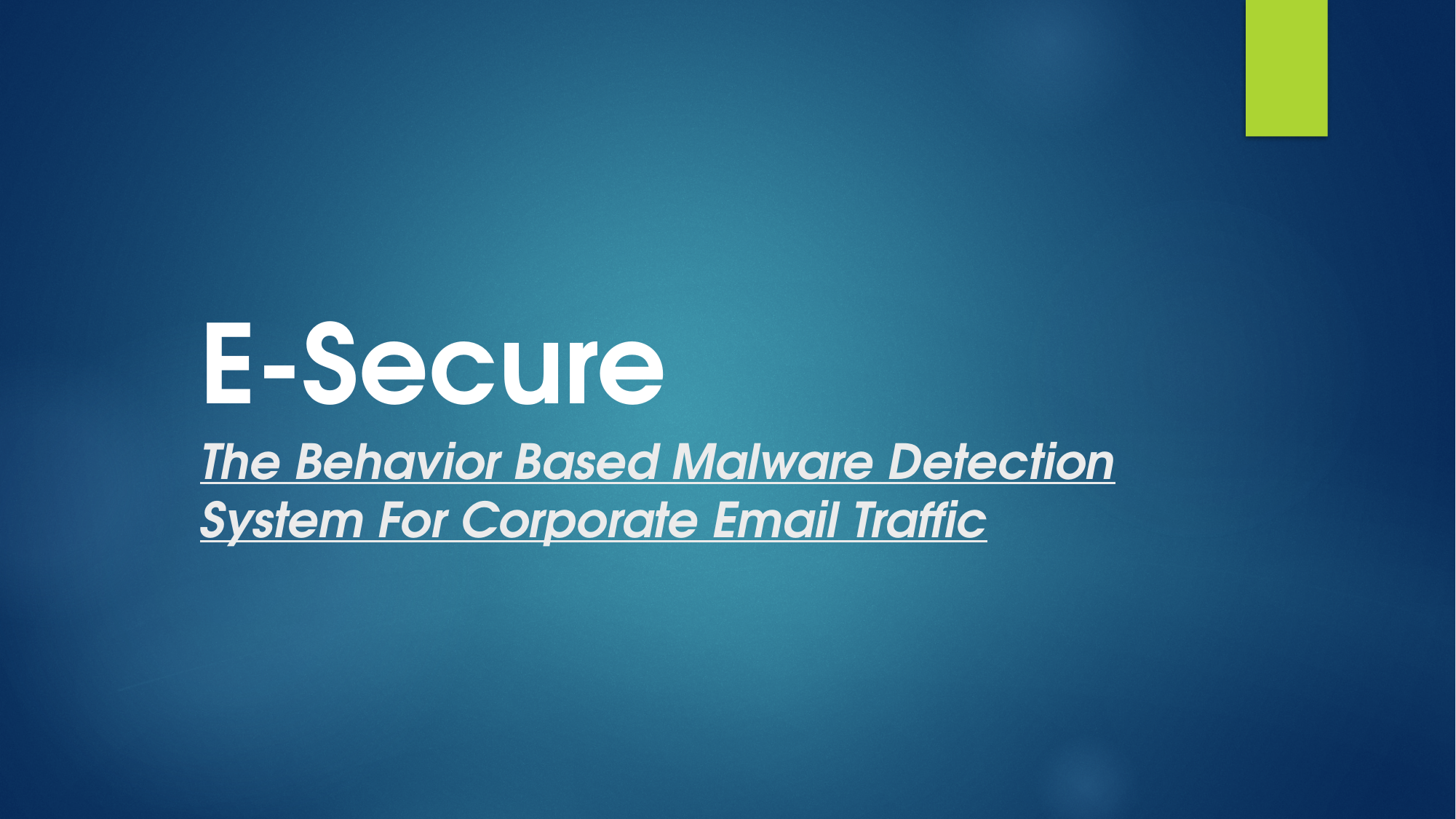

E-Secure
# The Behavior Based Malware Detection System For Corporate Email Traffic